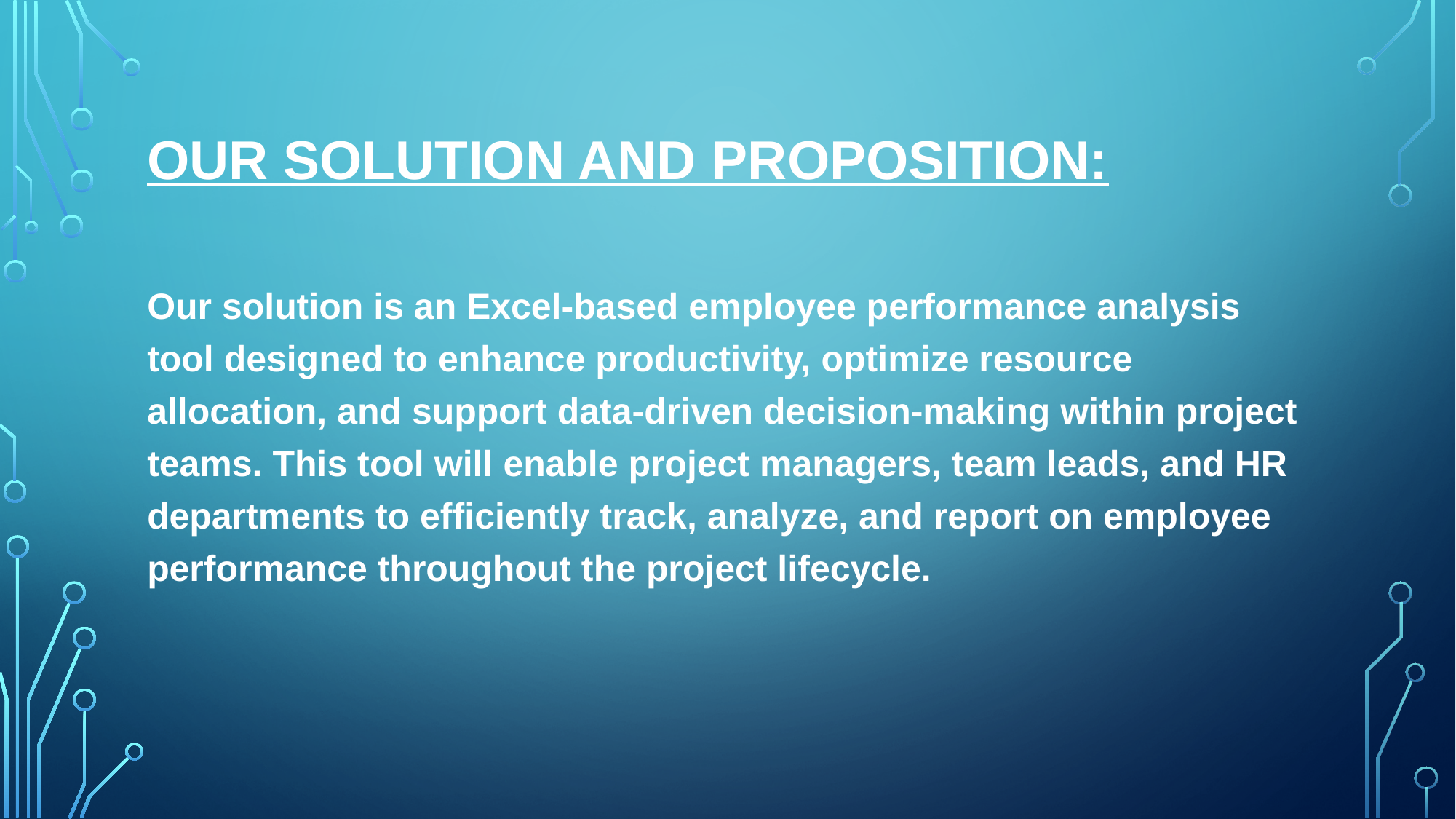

# OUR SOLUTION AND PROPOSITION:
Our solution is an Excel-based employee performance analysis tool designed to enhance productivity, optimize resource allocation, and support data-driven decision-making within project teams. This tool will enable project managers, team leads, and HR departments to efficiently track, analyze, and report on employee performance throughout the project lifecycle.